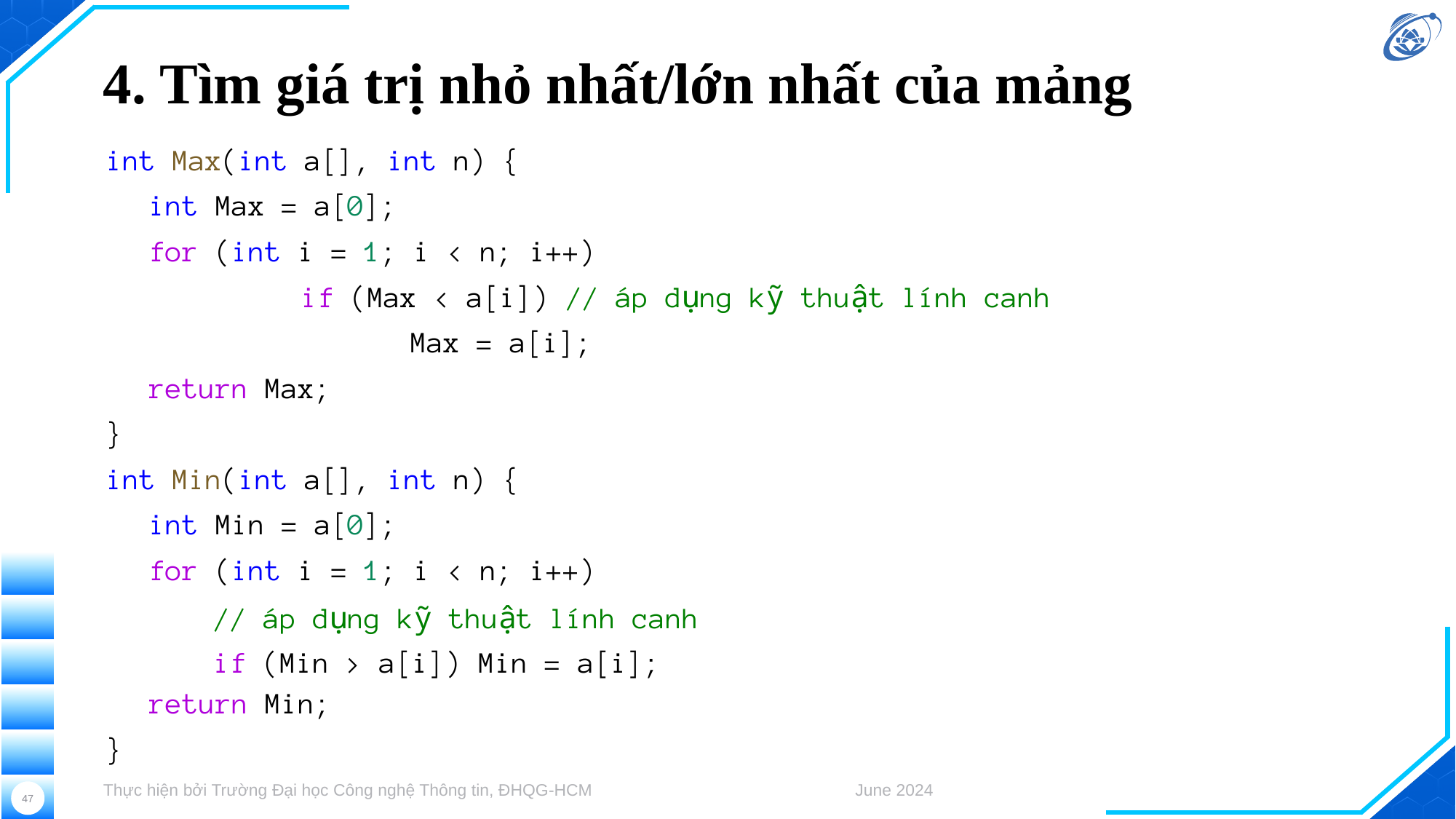

# 4. Tìm giá trị nhỏ nhất/lớn nhất của mảng
int Max(int a[], int n) {
int Max = a[0];
for (int i = 1; i < n; i++)
	if (Max < a[i]) // áp dụng kỹ thuật lính canh
		Max = a[i];
return Max;
}
int Min(int a[], int n) {
int Min = a[0];
for (int i = 1; i < n; i++)
// áp dụng kỹ thuật lính canh
if (Min > a[i]) Min = a[i];
return Min;
}
Thực hiện bởi Trường Đại học Công nghệ Thông tin, ĐHQG-HCM
June 2024
47